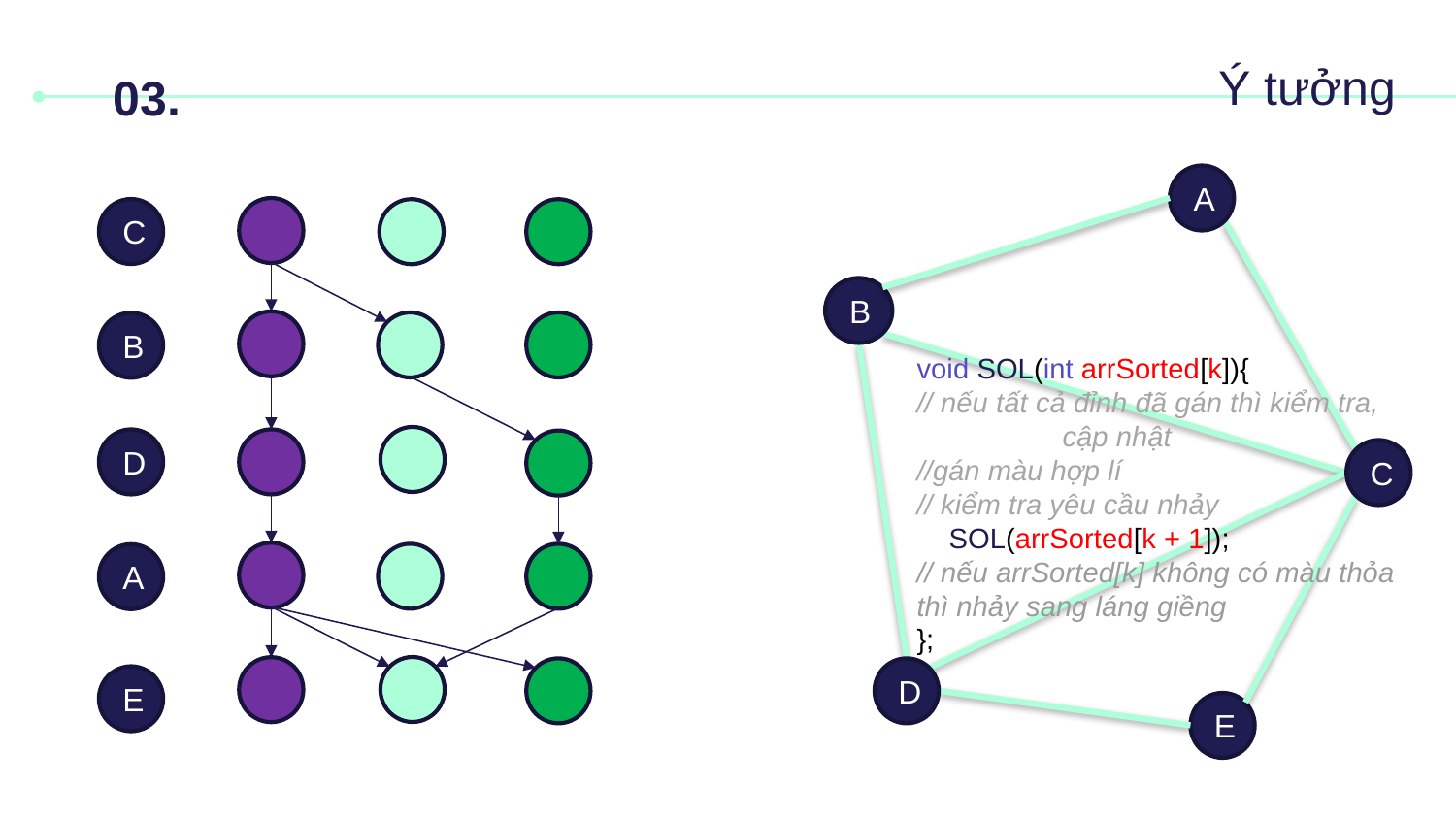

Ý tưởng
# 03.
A

C

B

B
void SOL(int arrSorted[k]){
// nếu tất cả đỉnh đã gán thì kiểm tra,
	cập nhật
//gán màu hợp lí
// kiểm tra yêu cầu nhảy
    SOL(arrSorted[k + 1]);
// nếu arrSorted[k] không có màu thỏa thì nhảy sang láng giềng
};

D

C

A

D
E
E